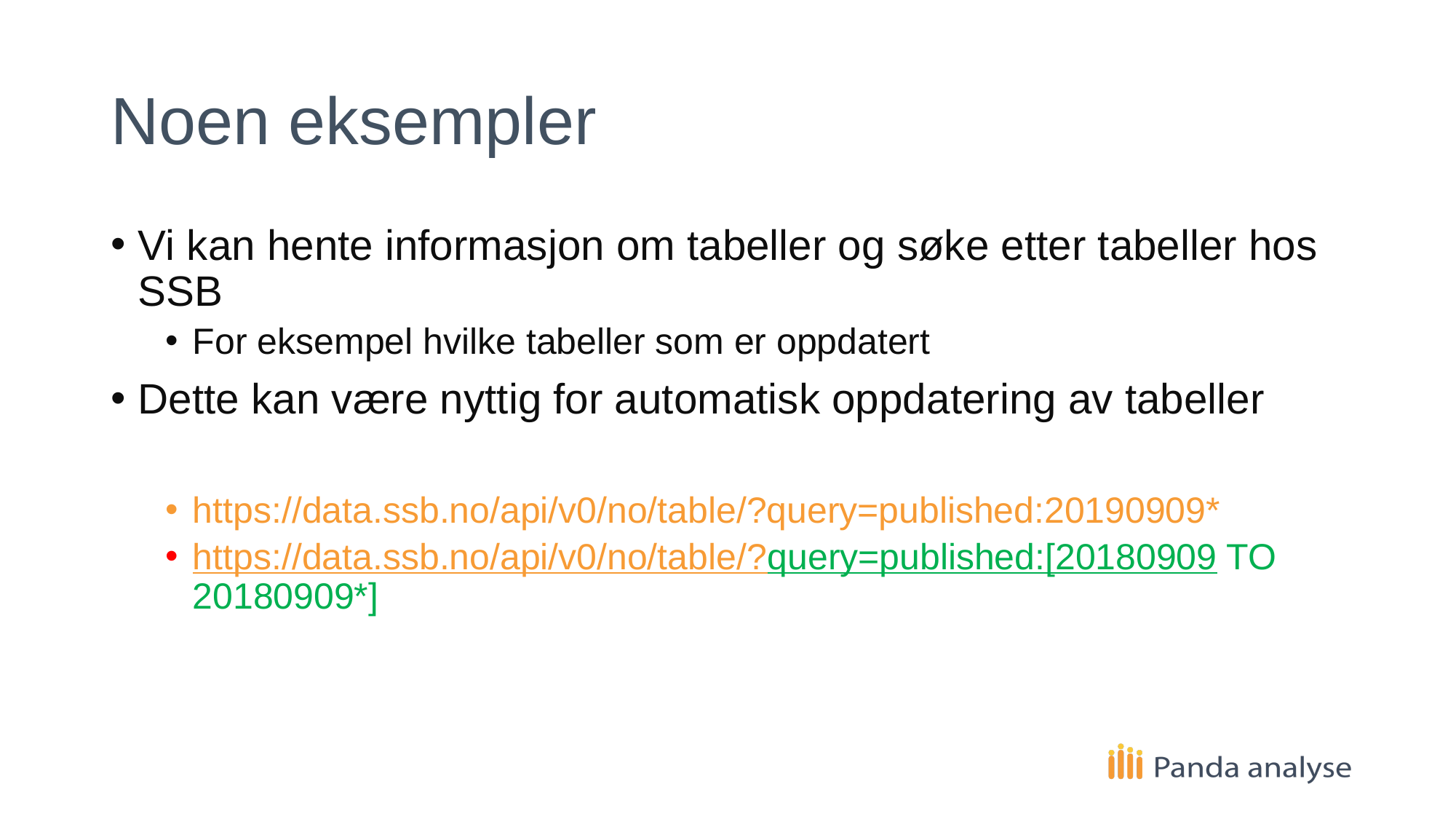

# Noen eksempler
Vi kan hente informasjon om tabeller og søke etter tabeller hos SSB
For eksempel hvilke tabeller som er oppdatert
Dette kan være nyttig for automatisk oppdatering av tabeller

https://data.ssb.no/api/v0/no/table/?query=published:20190909*
https://data.ssb.no/api/v0/no/table/?query=published:[20180909 TO 20180909*]